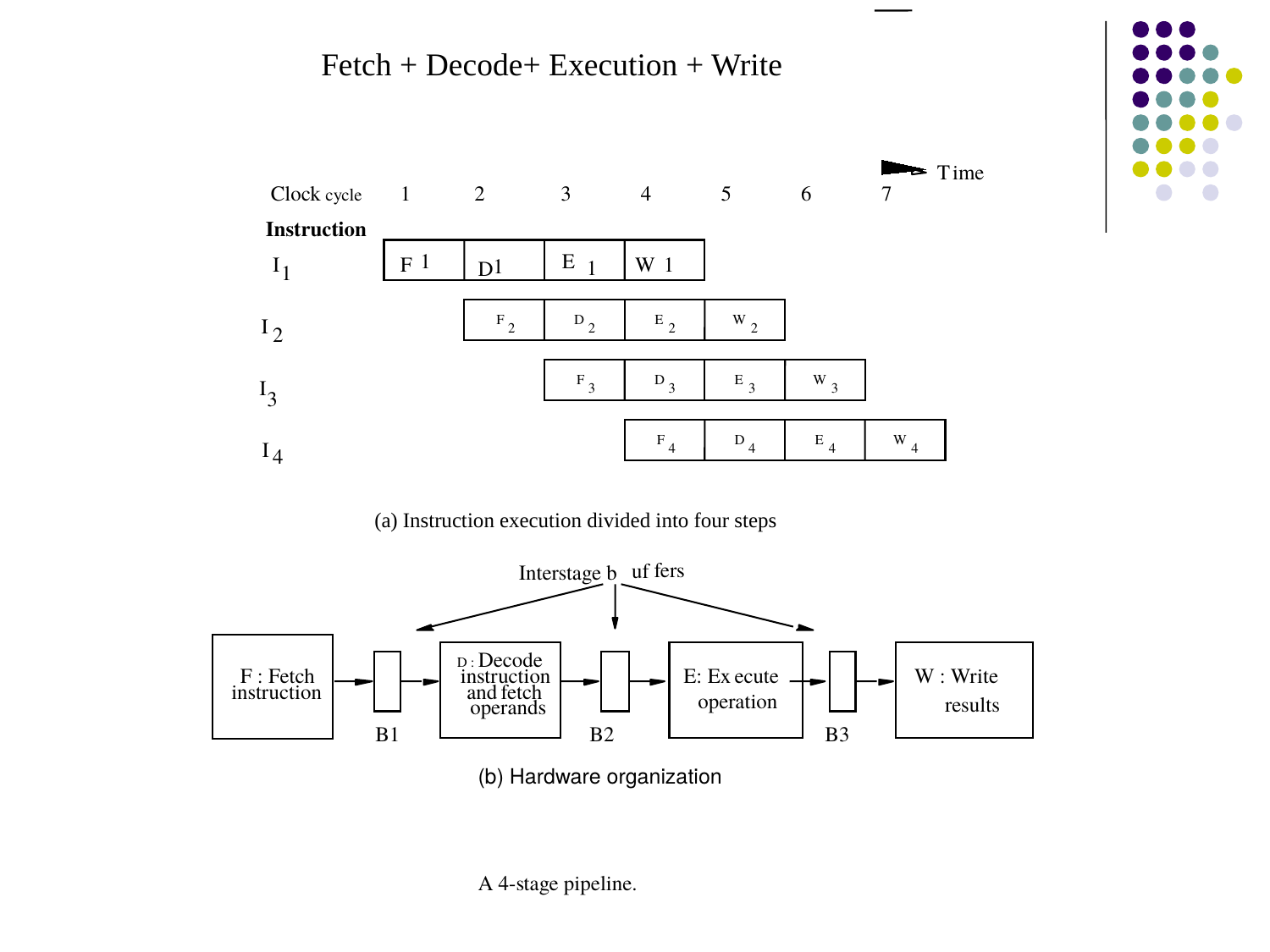

T
ime

Clock cycle
1
2
3
4
5
6
7
Instruction

1
E
I
F
W
1
1
1
D
1

F
D
E
W
I
2
2
2
2
2

F
D
E
W
I
3
3
3
3
3

F
D
E
W
I
4
4
4
4
4
(a) Instruction execution divided into four steps
fers
uf
Interstage b

D : Decode

F : Fetch
instruction
E: Ex
ecute
W : Write
instruction
and fetch

operation
results
operands
B1
B2
B3
(b) Hardware organization
A 4-stage pipeline.
Fetch + Decode+ Execution + Write